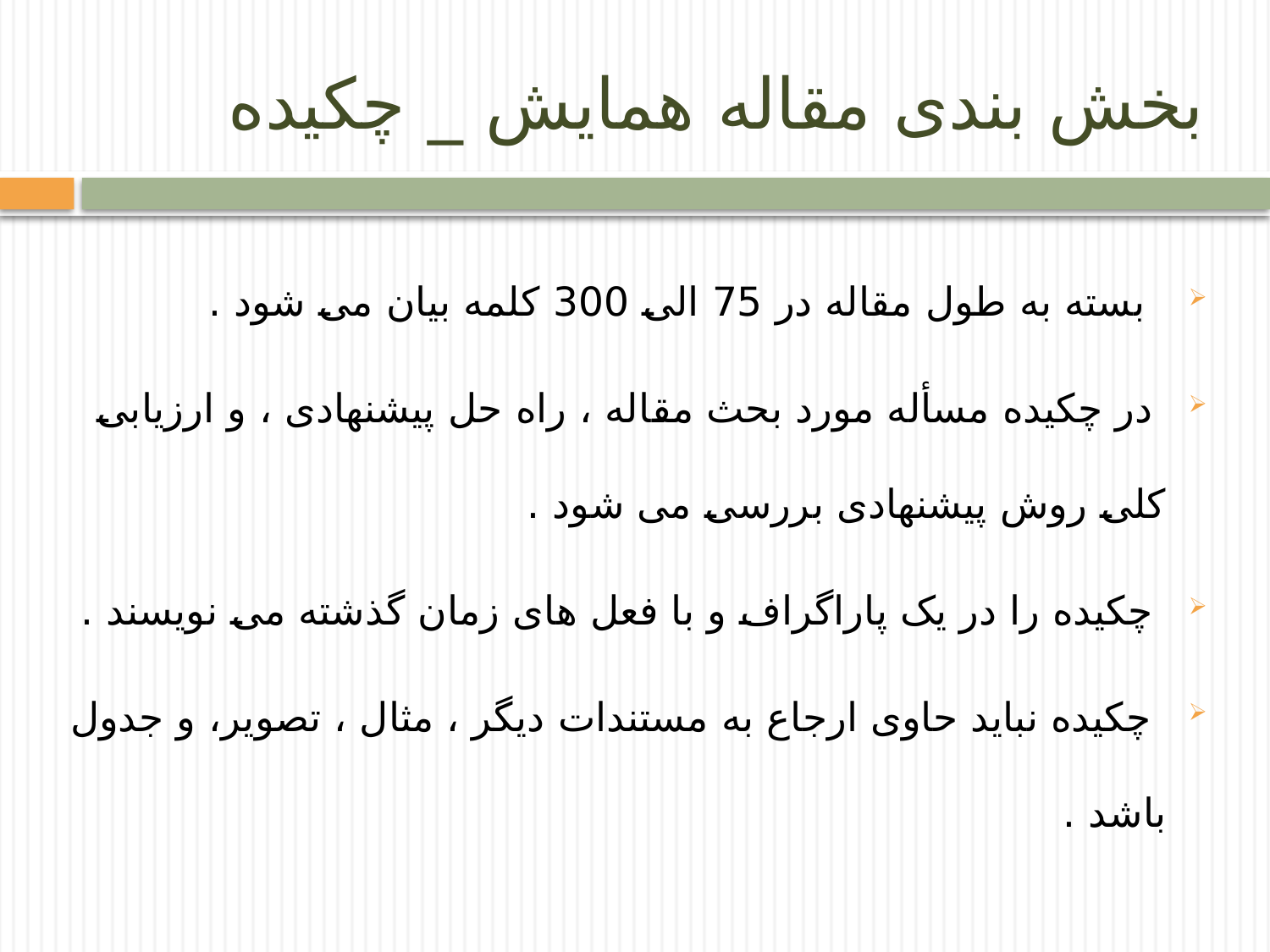

# بخش بندی مقاله همایش _ چکیده
  بسته به طول مقاله در 75 الی 300 کلمه بیان می شود .
 در چکیده مسأله مورد بحث مقاله ، راه حل پیشنهادی ، و ارزیابی کلی روش پیشنهادی بررسی می شود .
 چکیده را در یک پاراگراف و با فعل های زمان گذشته می نویسند .
 چکیده نباید حاوی ارجاع به مستندات دیگر ، مثال ، تصویر، و جدول باشد .